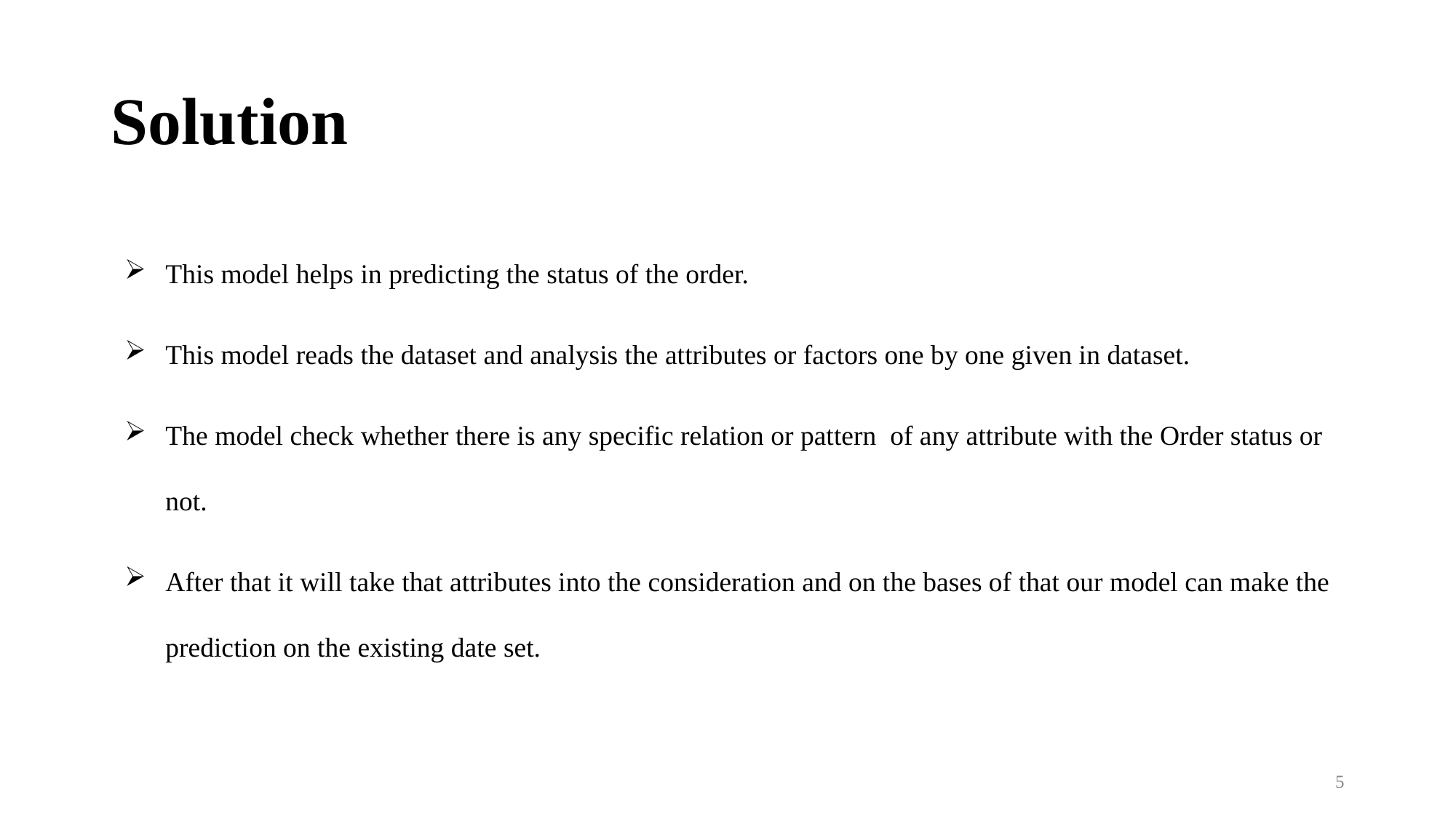

# Solution
This model helps in predicting the status of the order.
This model reads the dataset and analysis the attributes or factors one by one given in dataset.
The model check whether there is any specific relation or pattern  of any attribute with the Order status or not.
After that it will take that attributes into the consideration and on the bases of that our model can make the prediction on the existing date set.
5